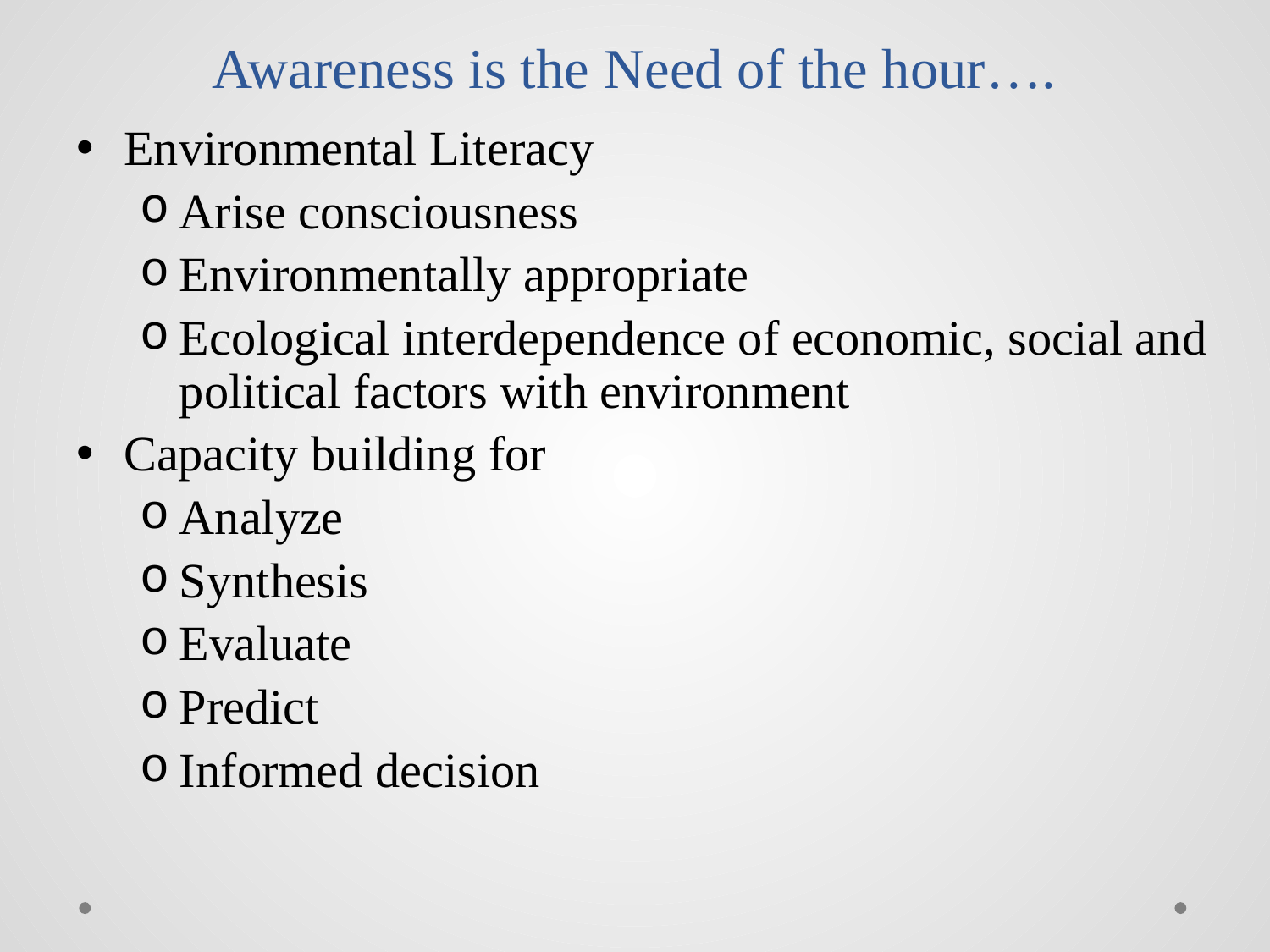

# Awareness is the Need of the hour….
Environmental Literacy
Arise consciousness
Environmentally appropriate
Ecological interdependence of economic, social and political factors with environment
Capacity building for
Analyze
Synthesis
Evaluate
Predict
Informed decision